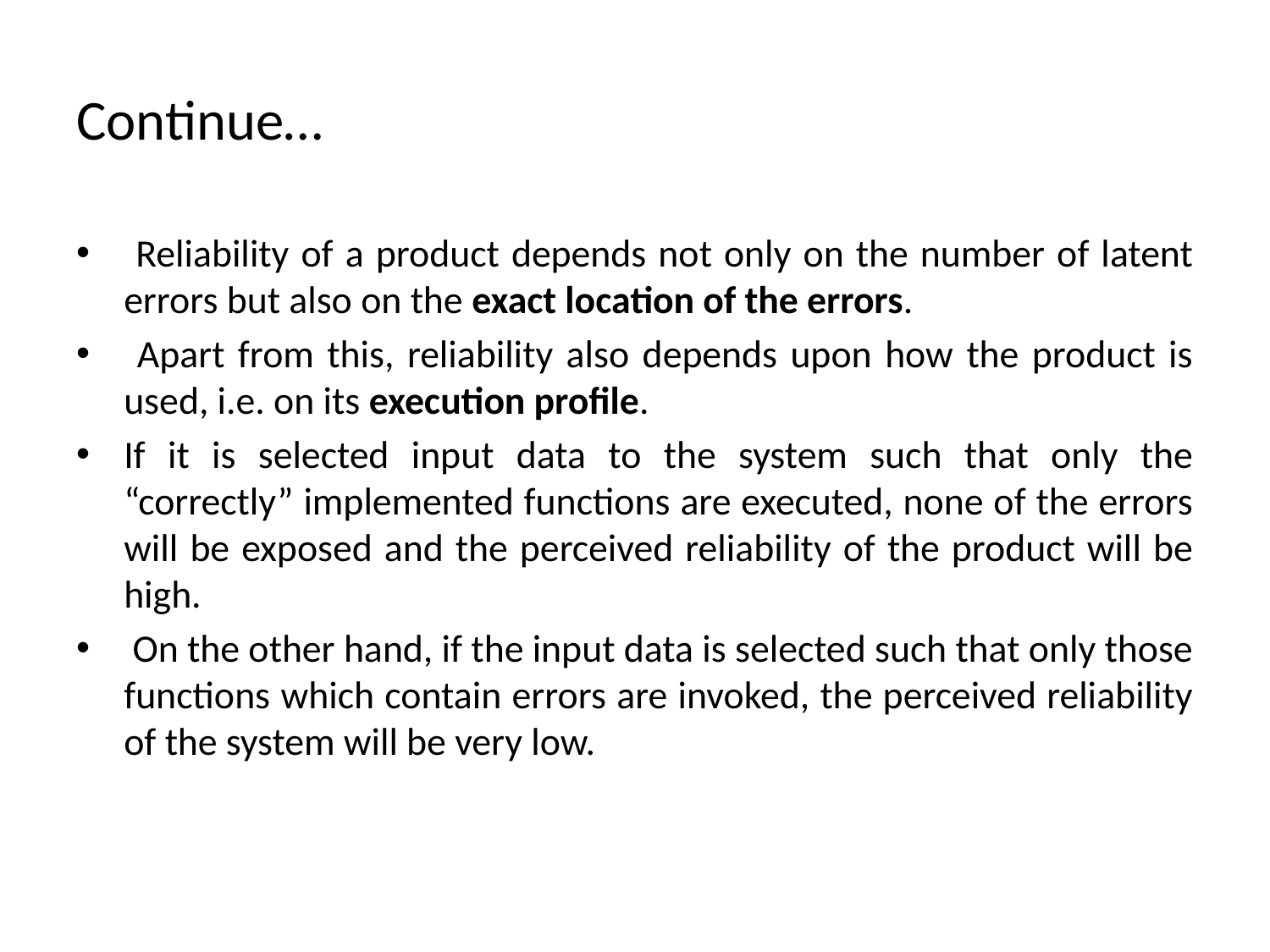

# Continue…
 Reliability of a product depends not only on the number of latent errors but also on the exact location of the errors.
 Apart from this, reliability also depends upon how the product is used, i.e. on its execution profile.
If it is selected input data to the system such that only the “correctly” implemented functions are executed, none of the errors will be exposed and the perceived reliability of the product will be high.
 On the other hand, if the input data is selected such that only those functions which contain errors are invoked, the perceived reliability of the system will be very low.